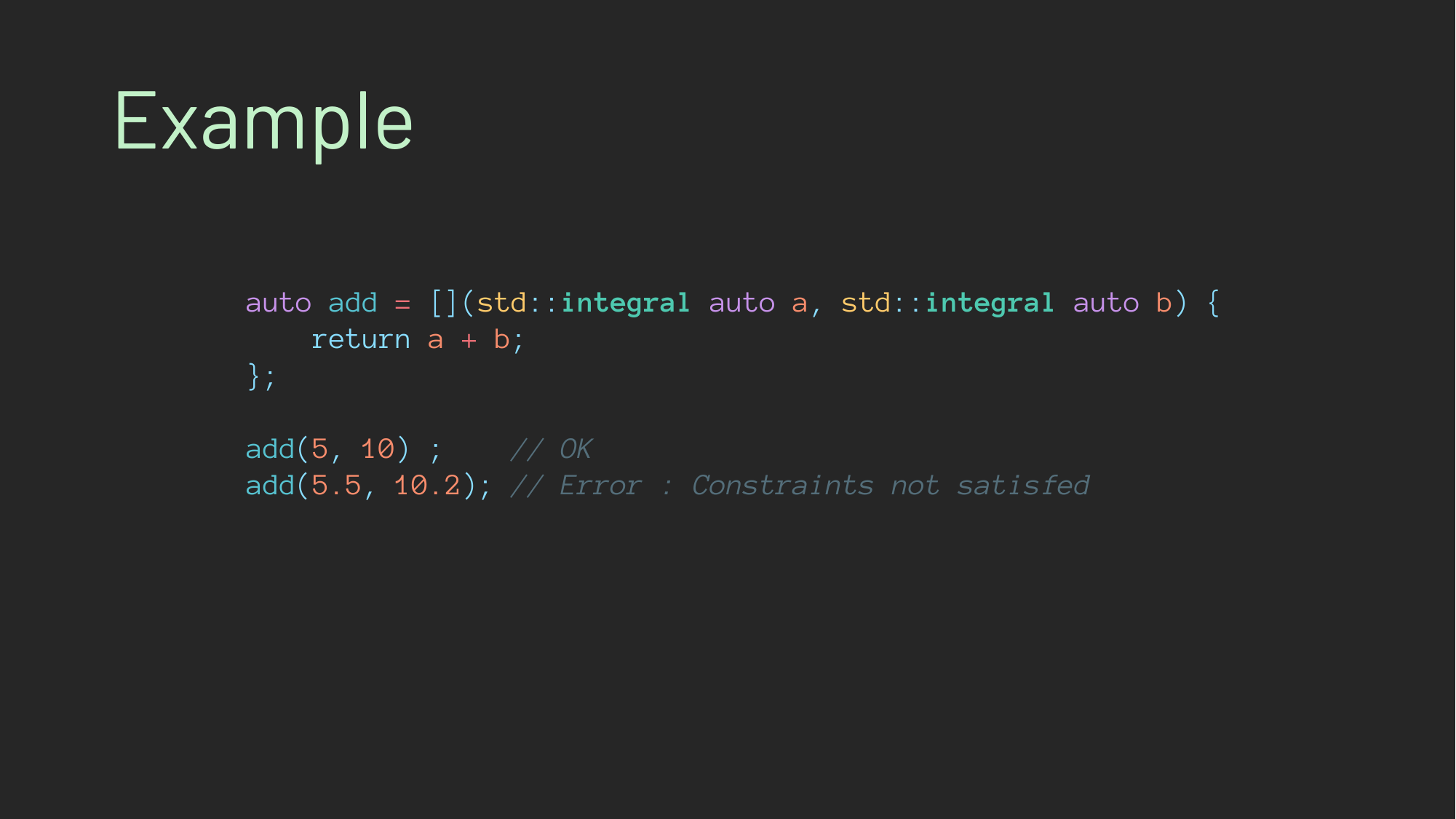

# Example
    auto add = [](std::integral auto a, std::integral auto b) {
        return a + b;
    };
    add(5, 10) ;    // OK
    add(5.5, 10.2); // Error : Constraints not satisfed